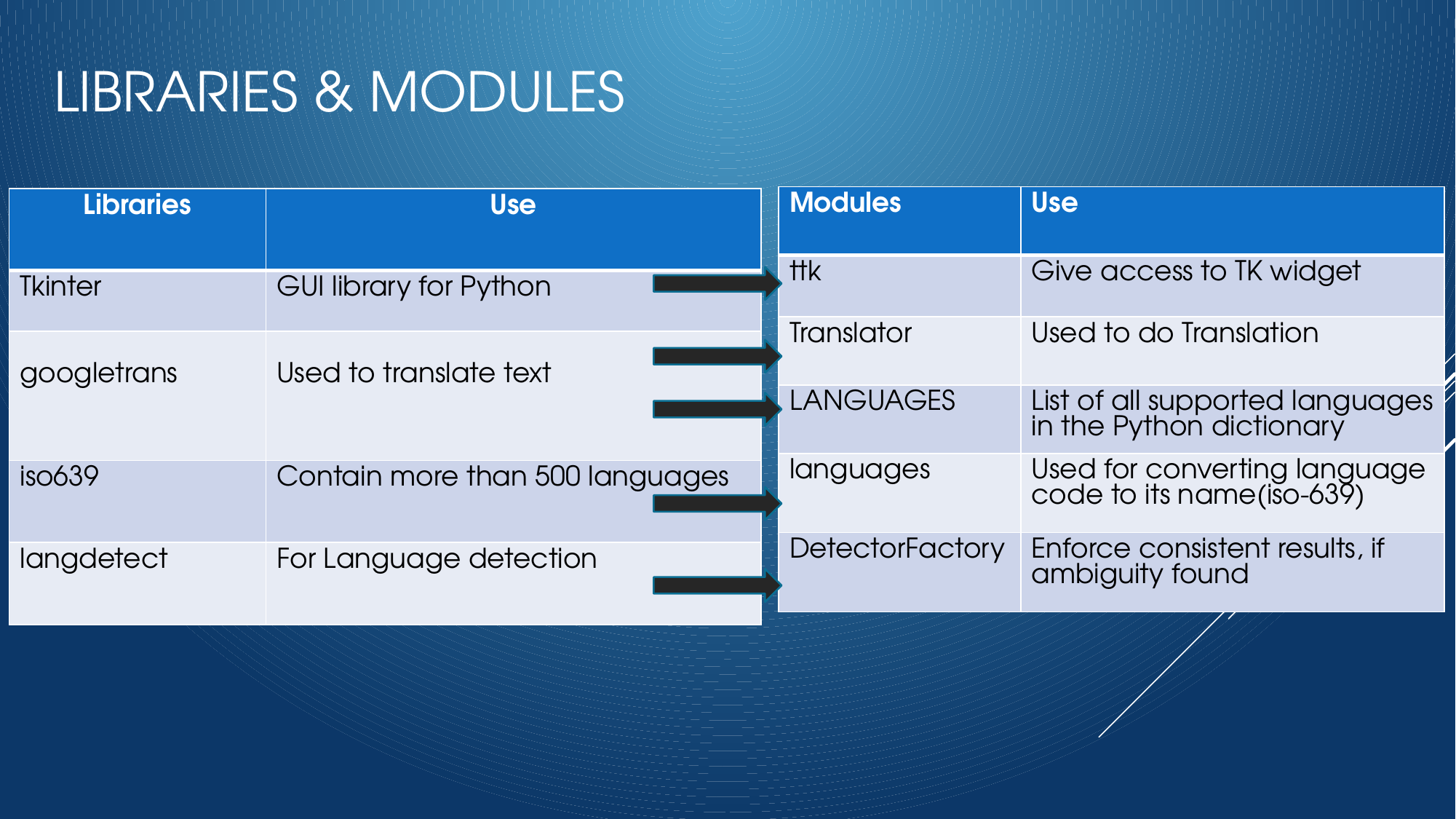

# Libraries & Modules
| Modules | Use |
| --- | --- |
| ttk | Give access to TK widget |
| Translator | Used to do Translation |
| LANGUAGES | List of all supported languages in the Python dictionary |
| languages | Used for converting language code to its name(iso-639) |
| DetectorFactory | Enforce consistent results, if ambiguity found |
| Libraries | Use |
| --- | --- |
| Tkinter | GUI library for Python |
| googletrans | Used to translate text |
| iso639 | Contain more than 500 languages |
| langdetect | For Language detection |